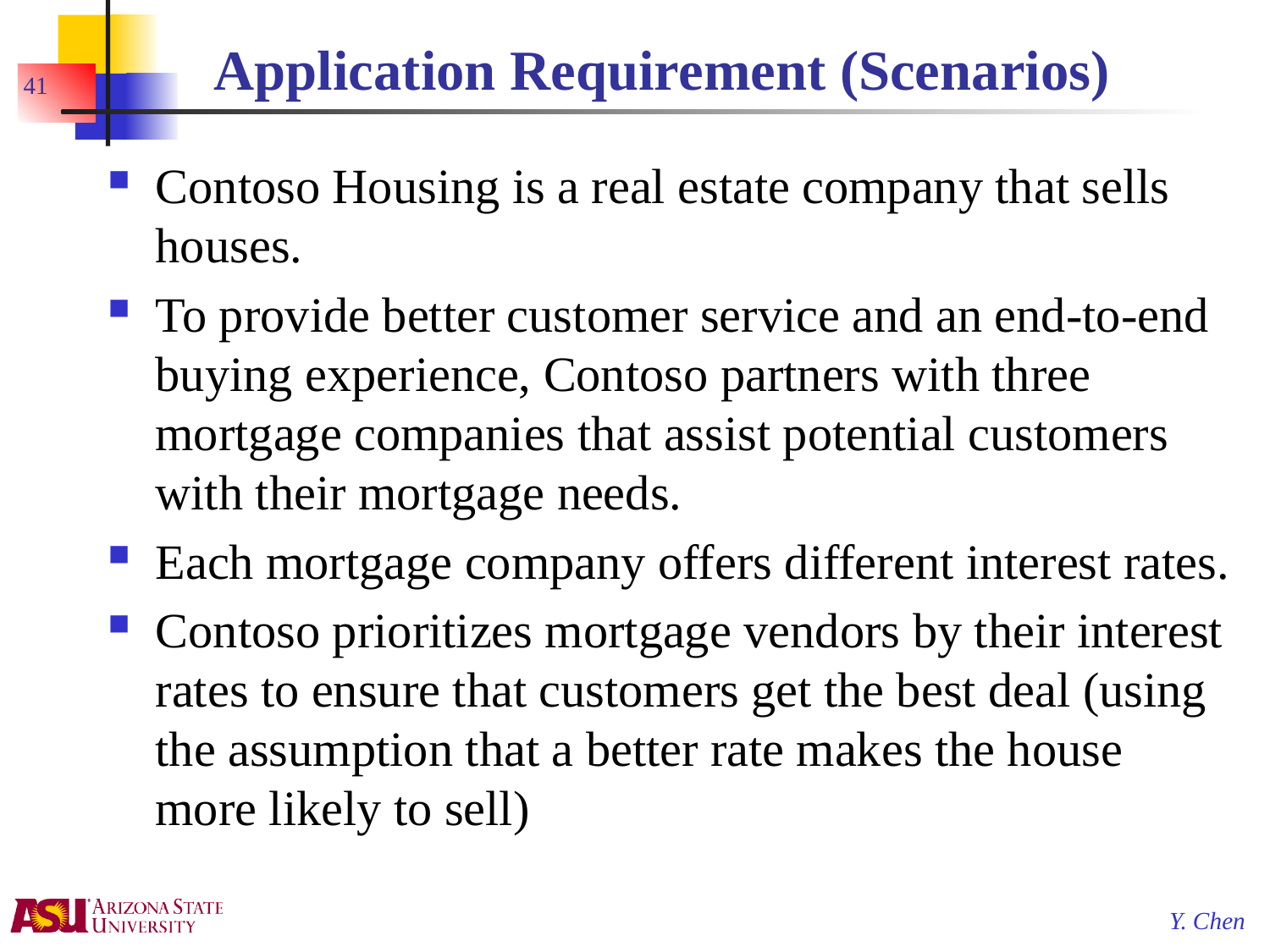

# Application Requirement (Scenarios)
41
Contoso Housing is a real estate company that sells houses.
To provide better customer service and an end-to-end buying experience, Contoso partners with three mortgage companies that assist potential customers with their mortgage needs.
Each mortgage company offers different interest rates.
Contoso prioritizes mortgage vendors by their interest rates to ensure that customers get the best deal (using the assumption that a better rate makes the house more likely to sell)